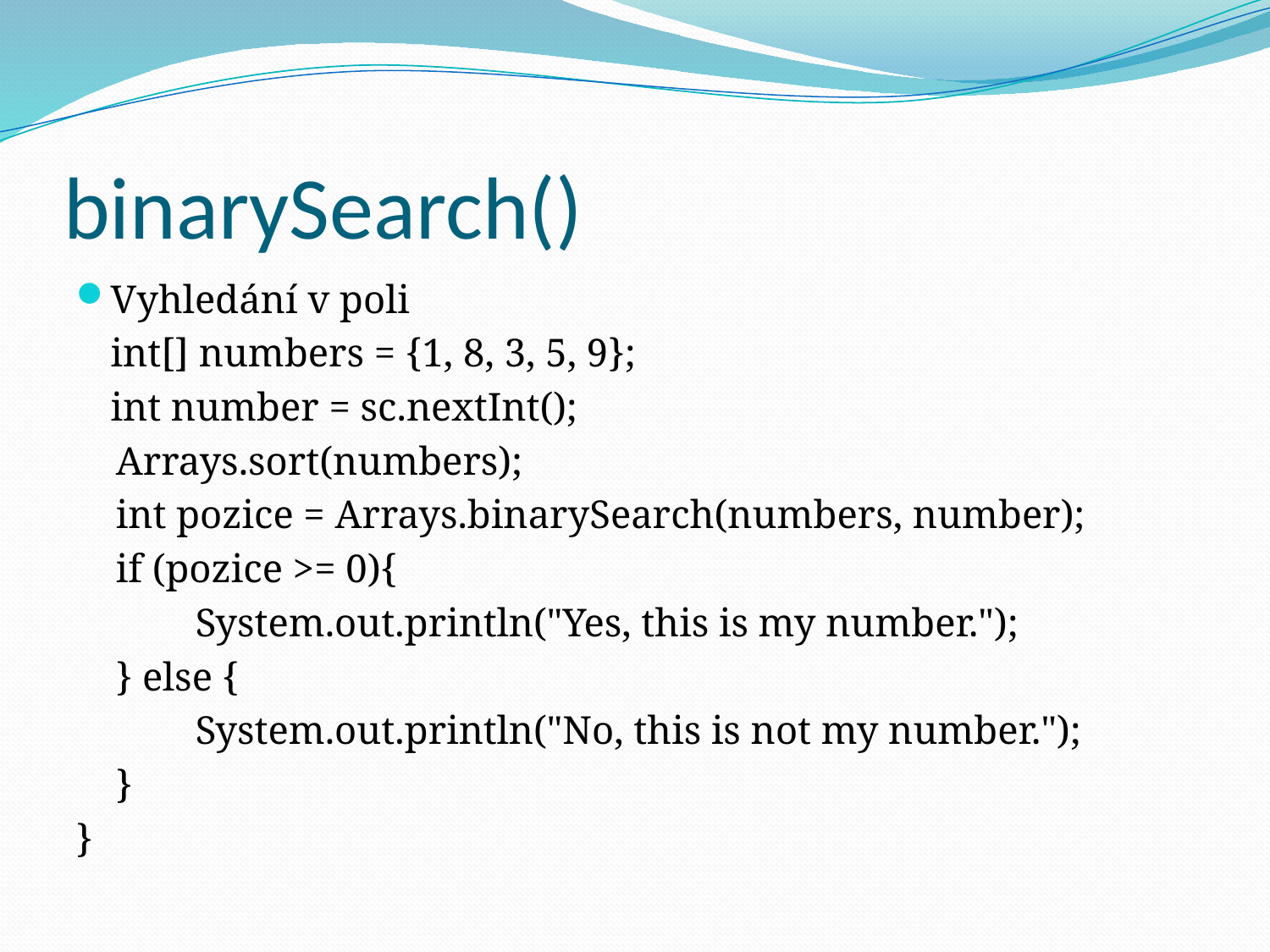

# binarySearch()
Vyhledání v poli
	int[] numbers = {1, 8, 3, 5, 9};
	int number = sc.nextInt();
    Arrays.sort(numbers);
    int pozice = Arrays.binarySearch(numbers, number);
    if (pozice >= 0){
            System.out.println("Yes, this is my number.");
    } else {
            System.out.println("No, this is not my number.");
    }
}